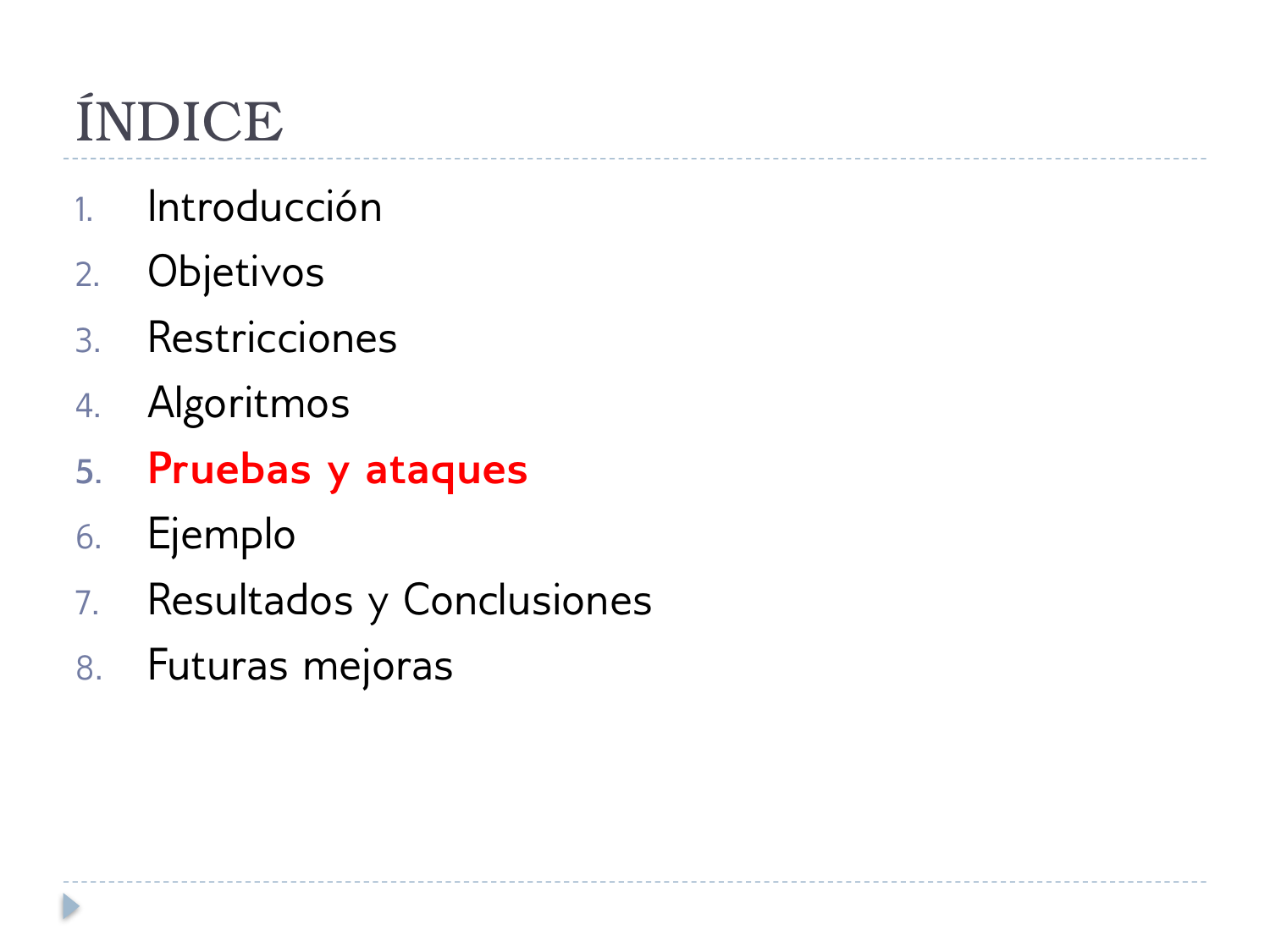

# ÍNDICE
Introducción
Objetivos
Restricciones
Algoritmos
Pruebas y ataques
Ejemplo
Resultados y Conclusiones
Futuras mejoras